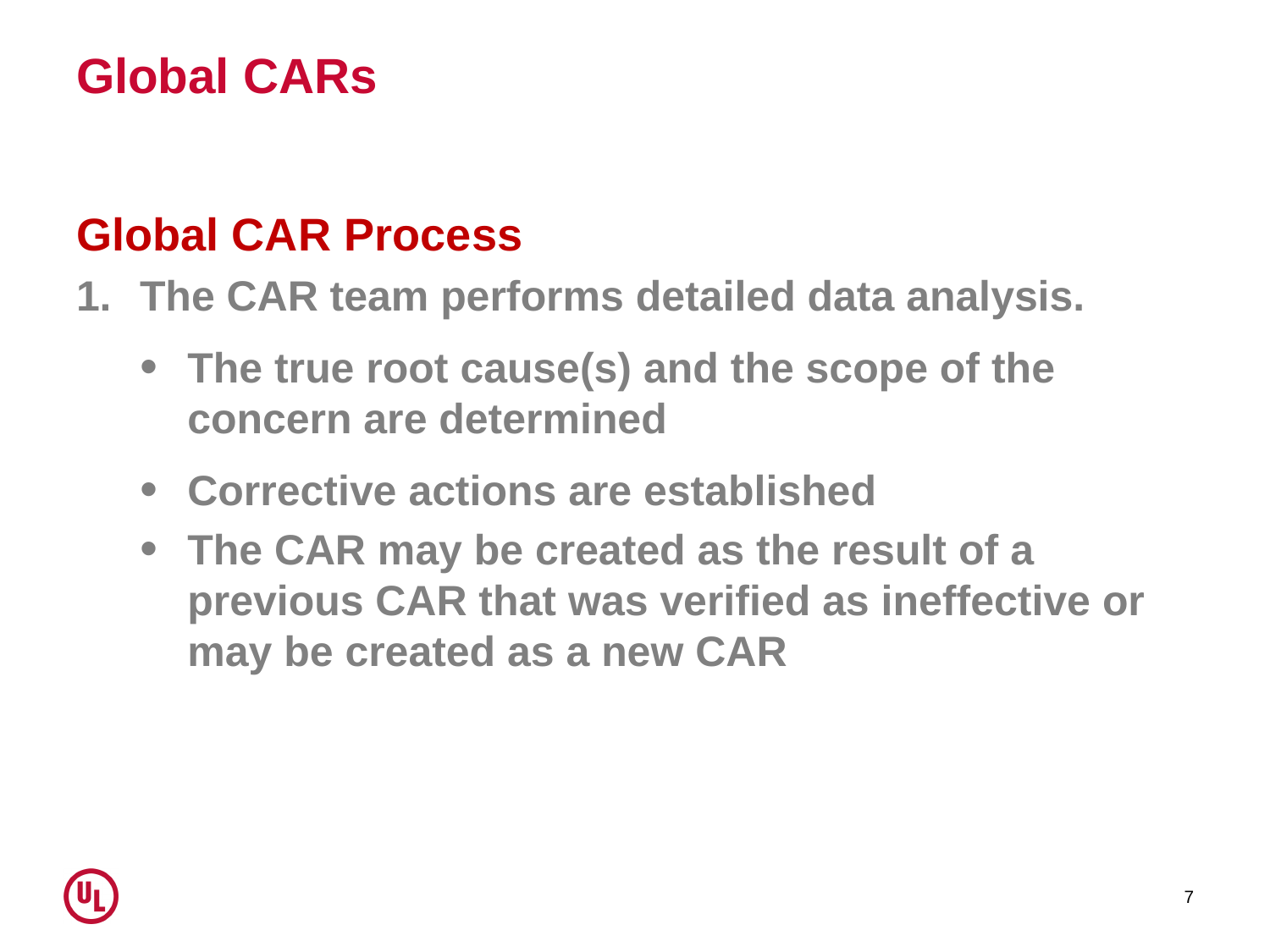

# Global CARs
Global CAR Process
The CAR team performs detailed data analysis.
The true root cause(s) and the scope of the concern are determined
Corrective actions are established
The CAR may be created as the result of a previous CAR that was verified as ineffective or may be created as a new CAR
7